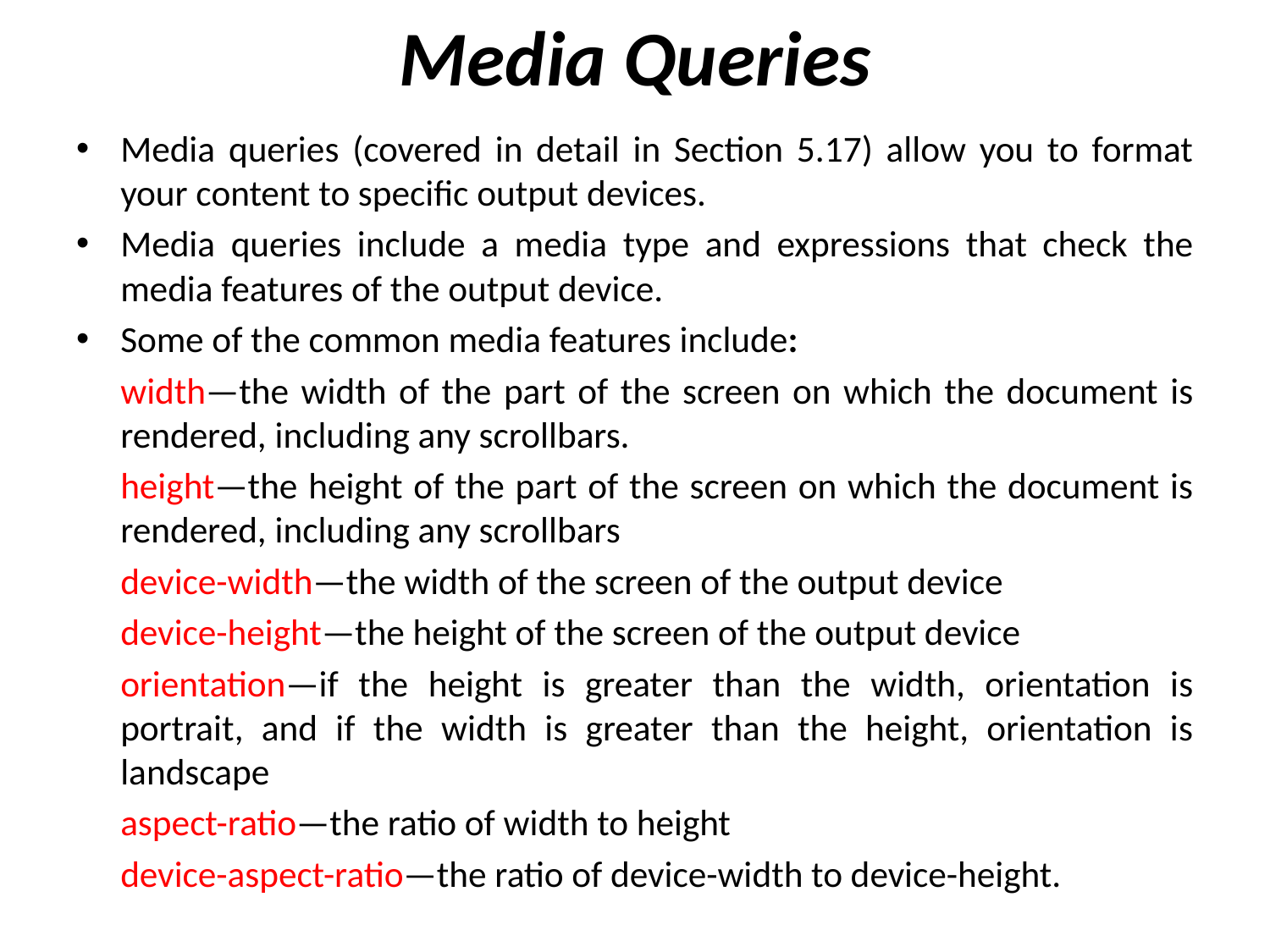

# Media Queries
Media queries (covered in detail in Section 5.17) allow you to format your content to specific output devices.
Media queries include a media type and expressions that check the media features of the output device.
Some of the common media features include:
	width—the width of the part of the screen on which the document is rendered, including any scrollbars.
	height—the height of the part of the screen on which the document is rendered, including any scrollbars
	device-width—the width of the screen of the output device
	device-height—the height of the screen of the output device
	orientation—if the height is greater than the width, orientation is portrait, and if the width is greater than the height, orientation is landscape
	aspect-ratio—the ratio of width to height
	device-aspect-ratio—the ratio of device-width to device-height.